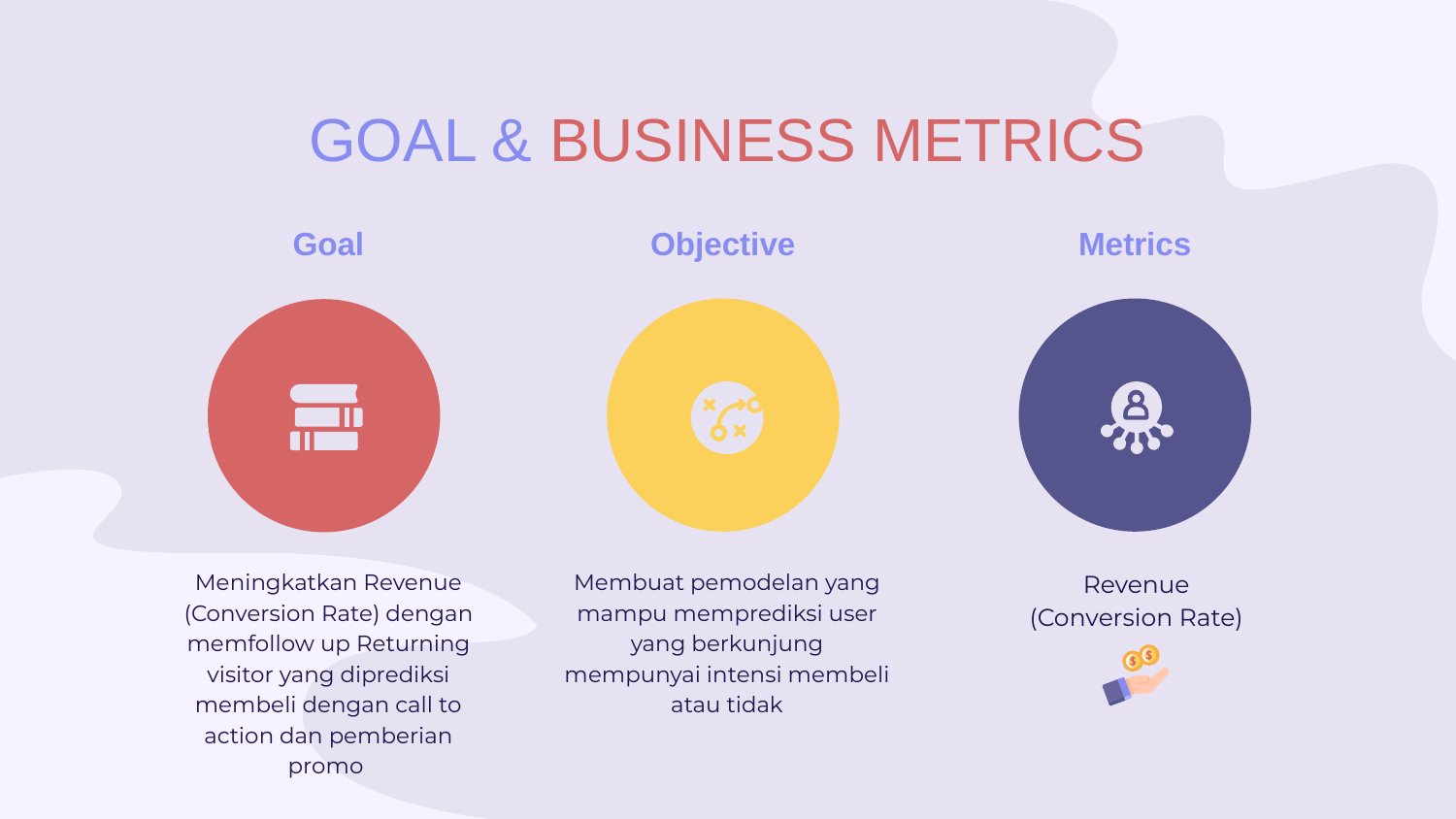

# GOAL & BUSINESS METRICS
Goal
Objective
Metrics

Meningkatkan Revenue (Conversion Rate) dengan memfollow up Returning visitor yang diprediksi membeli dengan call to action dan pemberian promo
Membuat pemodelan yang mampu memprediksi user yang berkunjung mempunyai intensi membeli atau tidak
Revenue (Conversion Rate)